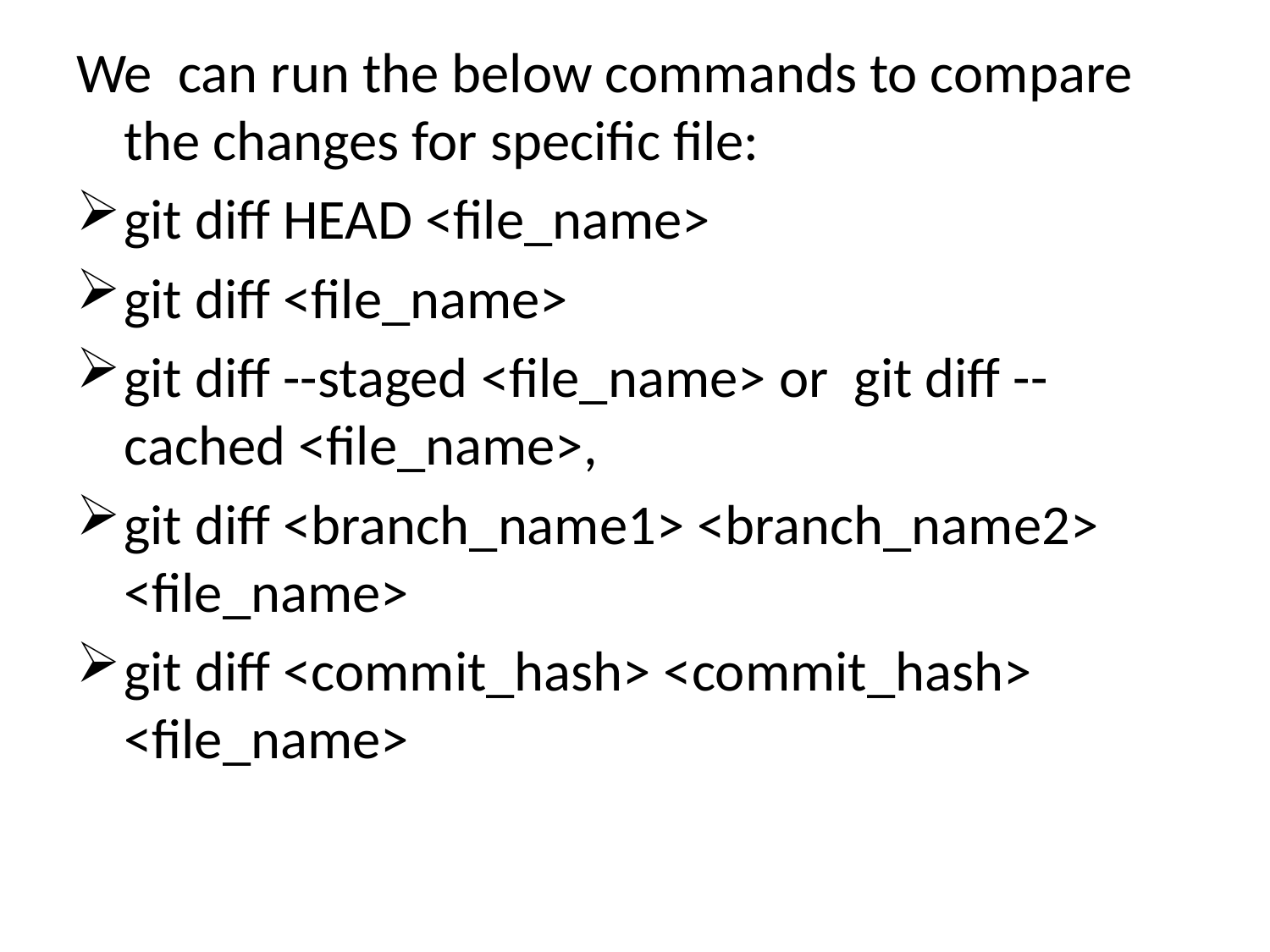

We  can run the below commands to compare the changes for specific file:
git diff HEAD <file_name>
git diff <file_name>
git diff --staged <file_name> or  git diff --cached <file_name>,
git diff <branch_name1> <branch_name2> <file_name>
git diff <commit_hash> <commit_hash> <file_name>